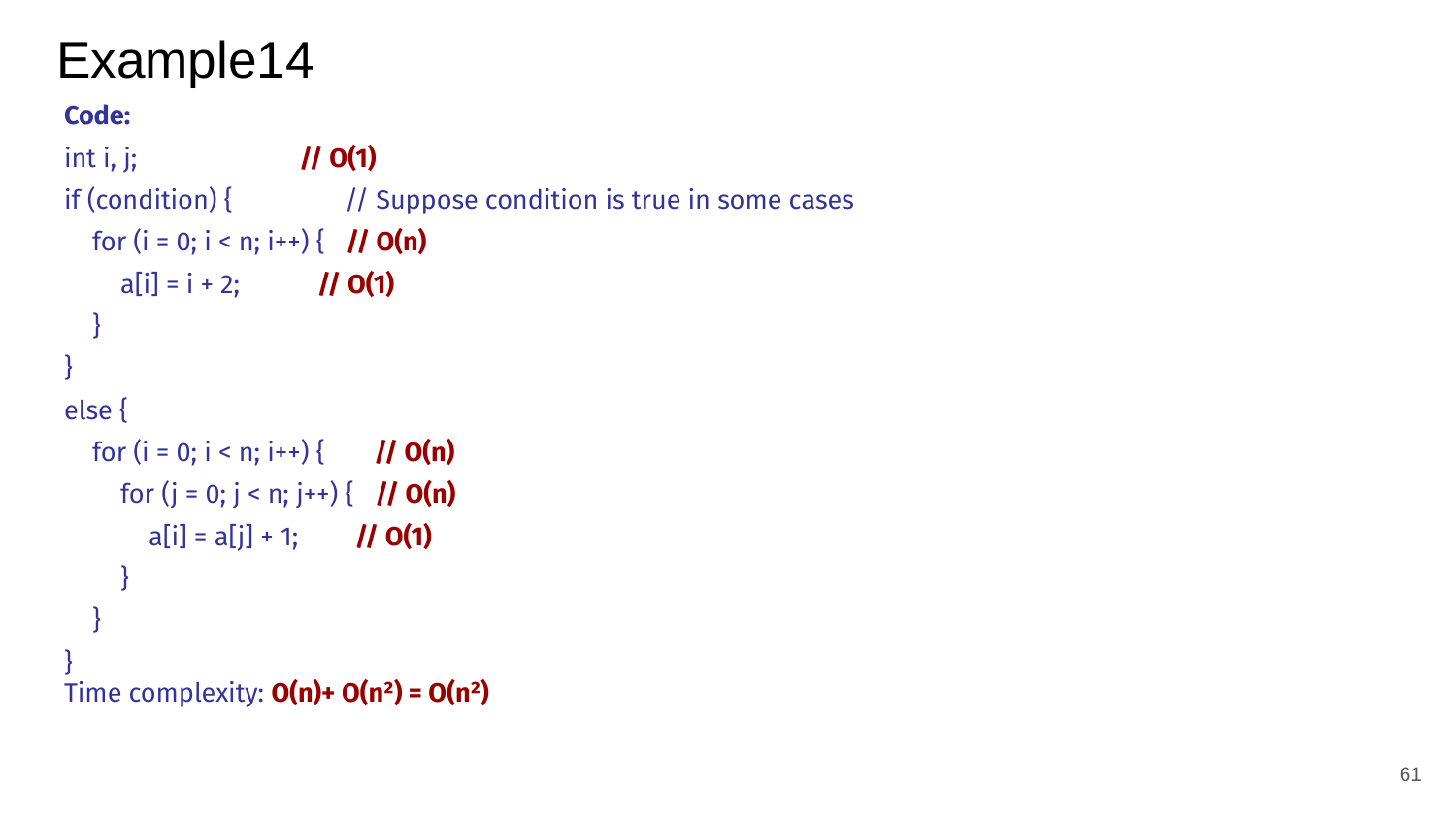

# Example14

Code:
int i, j;                       // O(1)
if (condition) {                // Suppose condition is true in some cases
    for (i = 0; i < n; i++) {   // O(n)
        a[i] = i + 2;           // O(1)
    }
}
else {
    for (i = 0; i < n; i++) {       // O(n)
        for (j = 0; j < n; j++) {   // O(n)
            a[i] = a[j] + 1;        // O(1)
        }
    }
}
Time complexity: O(n)+ O(n²) = O(n²)
61